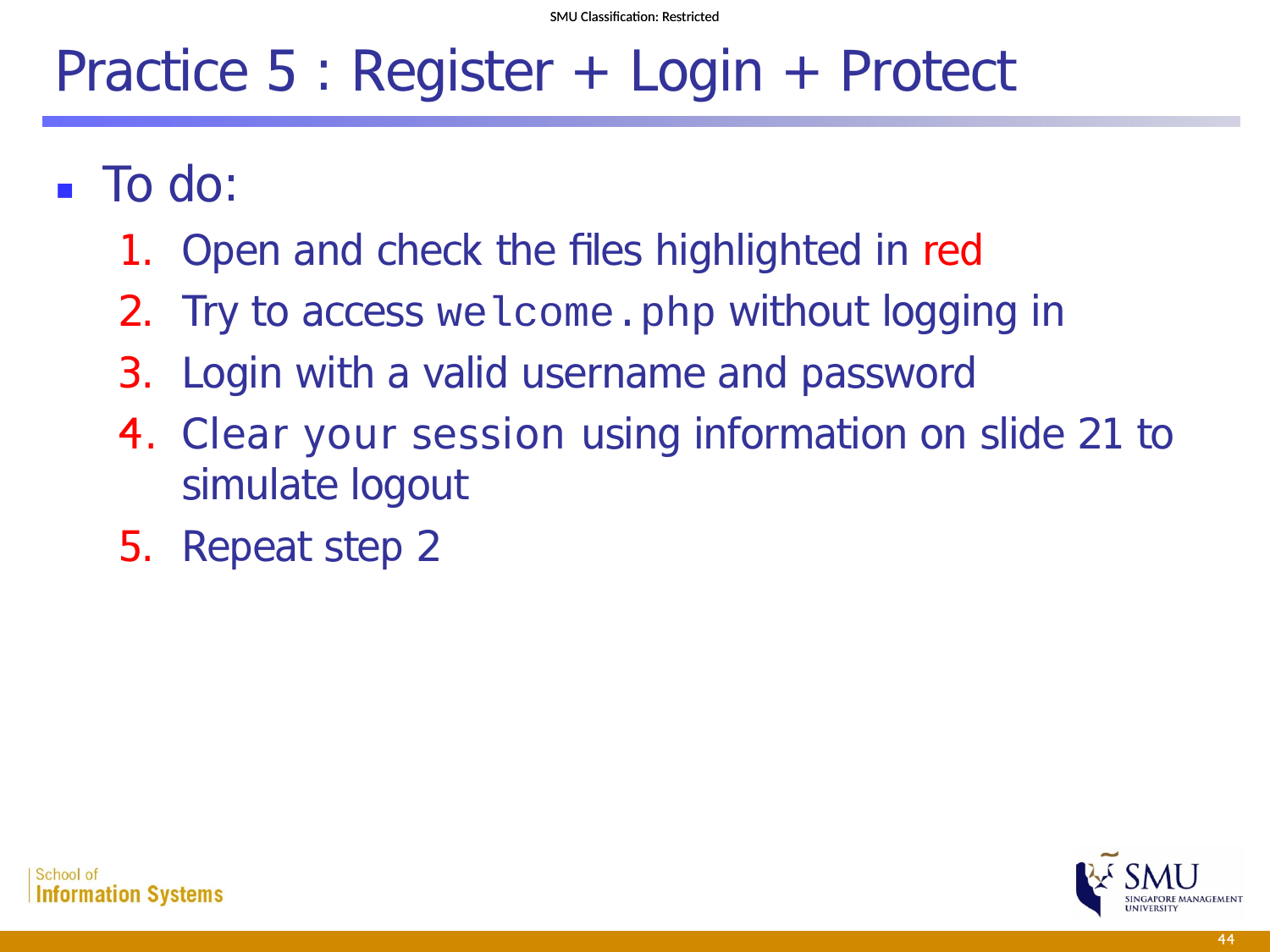

# Practice 5 : Register + Login + Protect
To do:
Open and check the files highlighted in red
Try to access welcome.php without logging in
Login with a valid username and password
Clear your session using information on slide 21 to simulate logout
Repeat step 2

                                      44